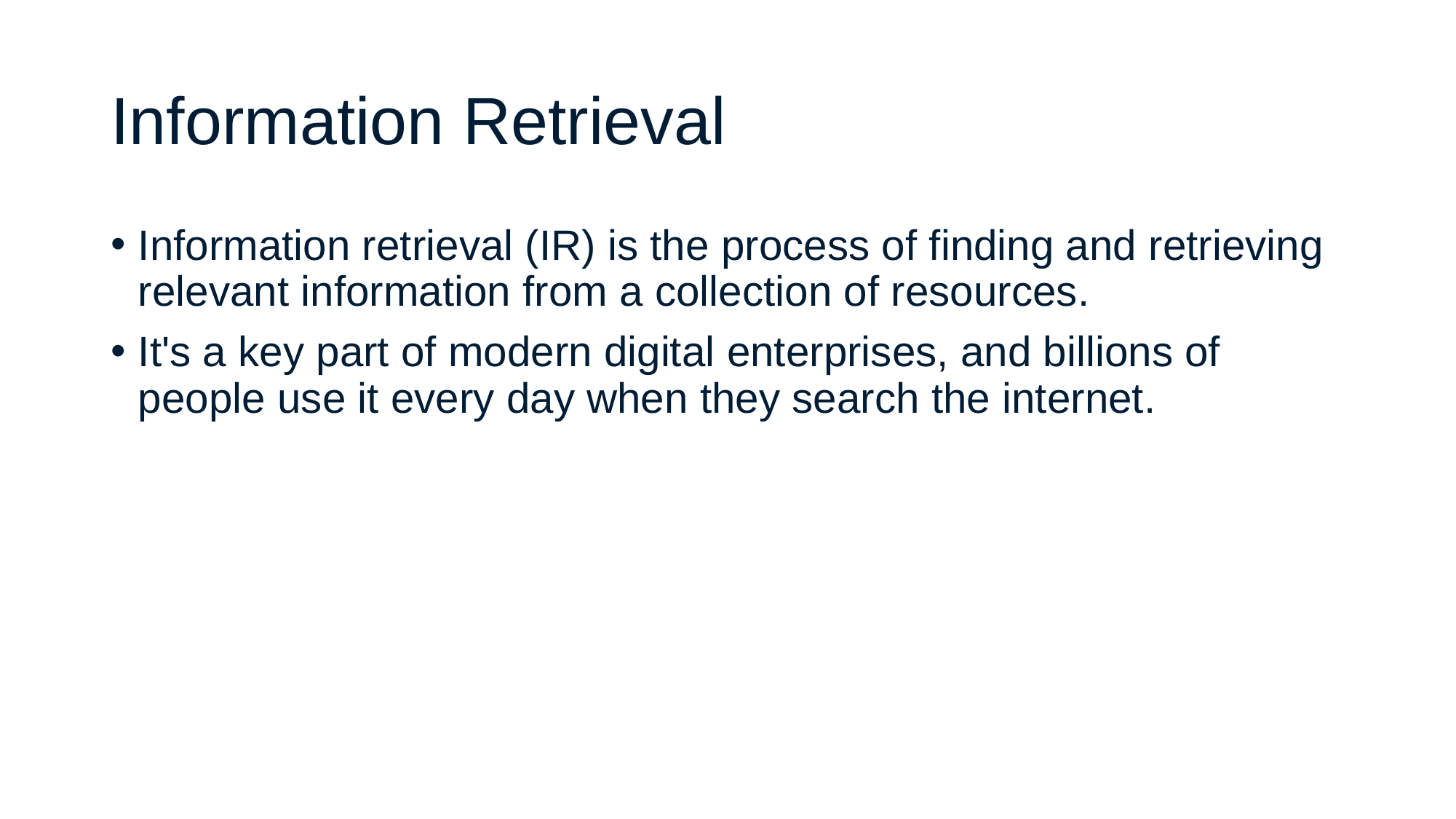

# Information Retrieval
Information retrieval (IR) is the process of finding and retrieving relevant information from a collection of resources.
It's a key part of modern digital enterprises, and billions of people use it every day when they search the internet.